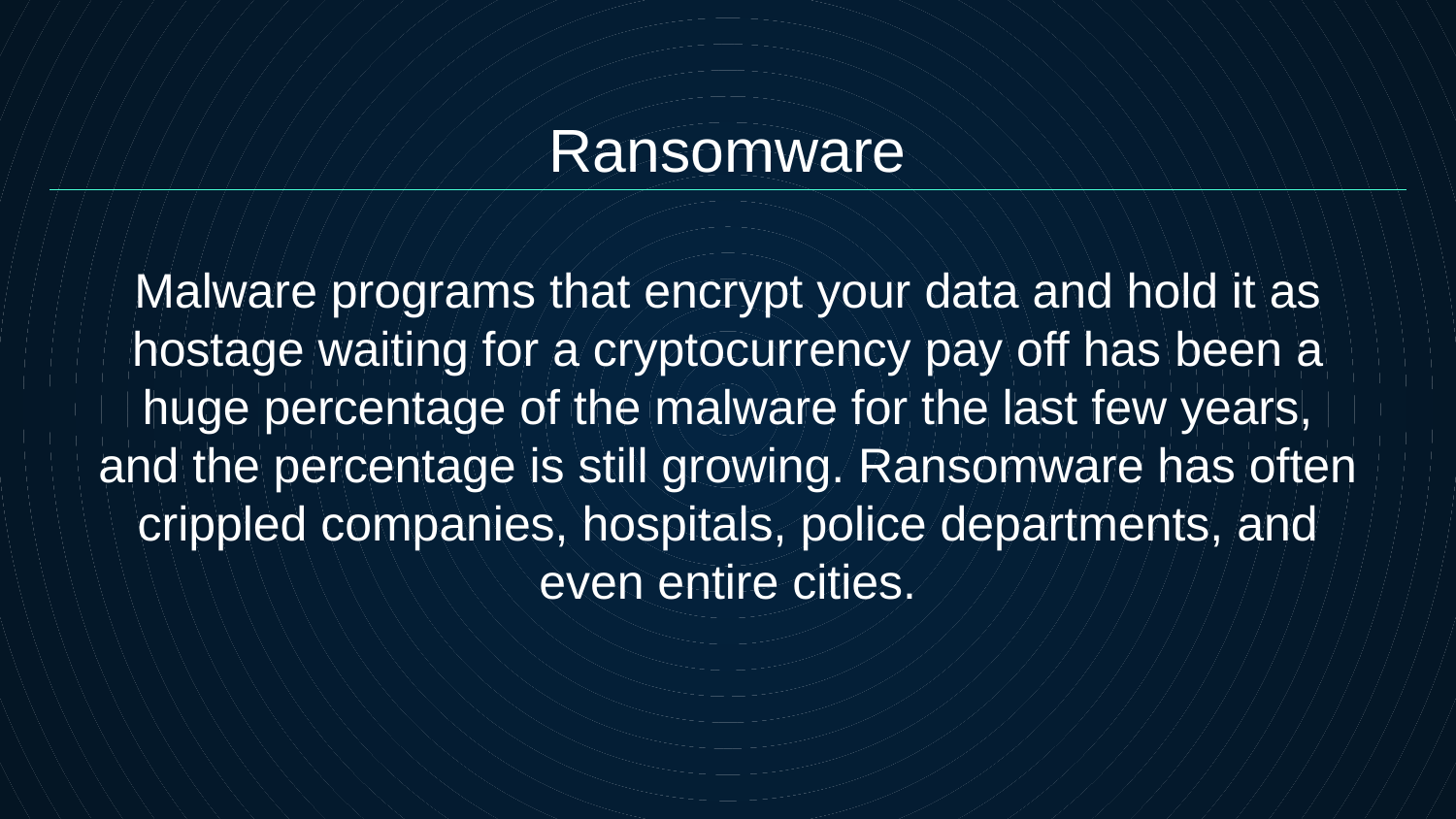

Ransomware
Malware programs that encrypt your data and hold it as hostage waiting for a cryptocurrency pay off has been a huge percentage of the malware for the last few years, and the percentage is still growing. Ransomware has often crippled companies, hospitals, police departments, and even entire cities.